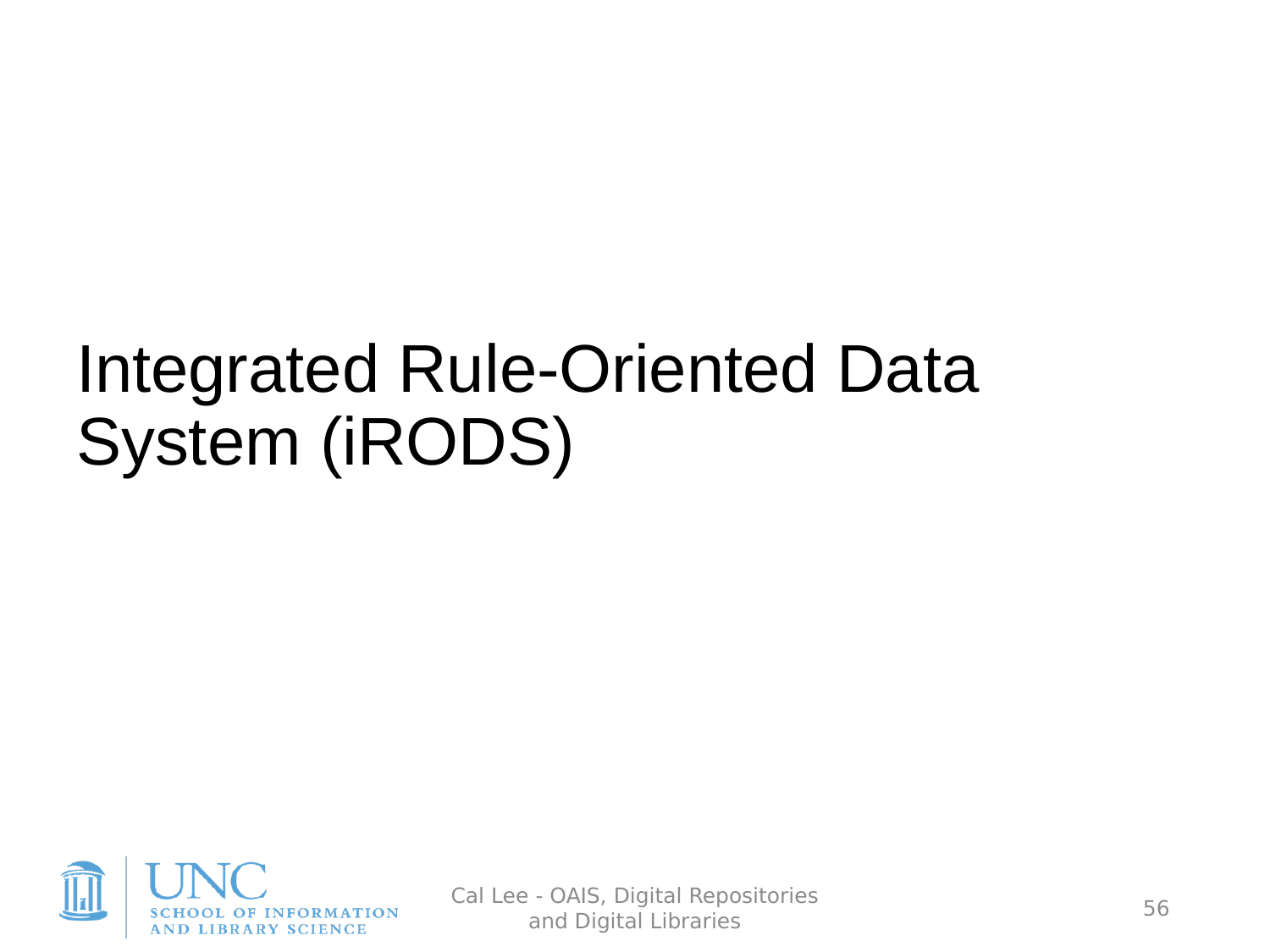

# Integrated Rule-Oriented Data System (iRODS)
Cal Lee - OAIS, Digital Repositories and Digital Libraries
56